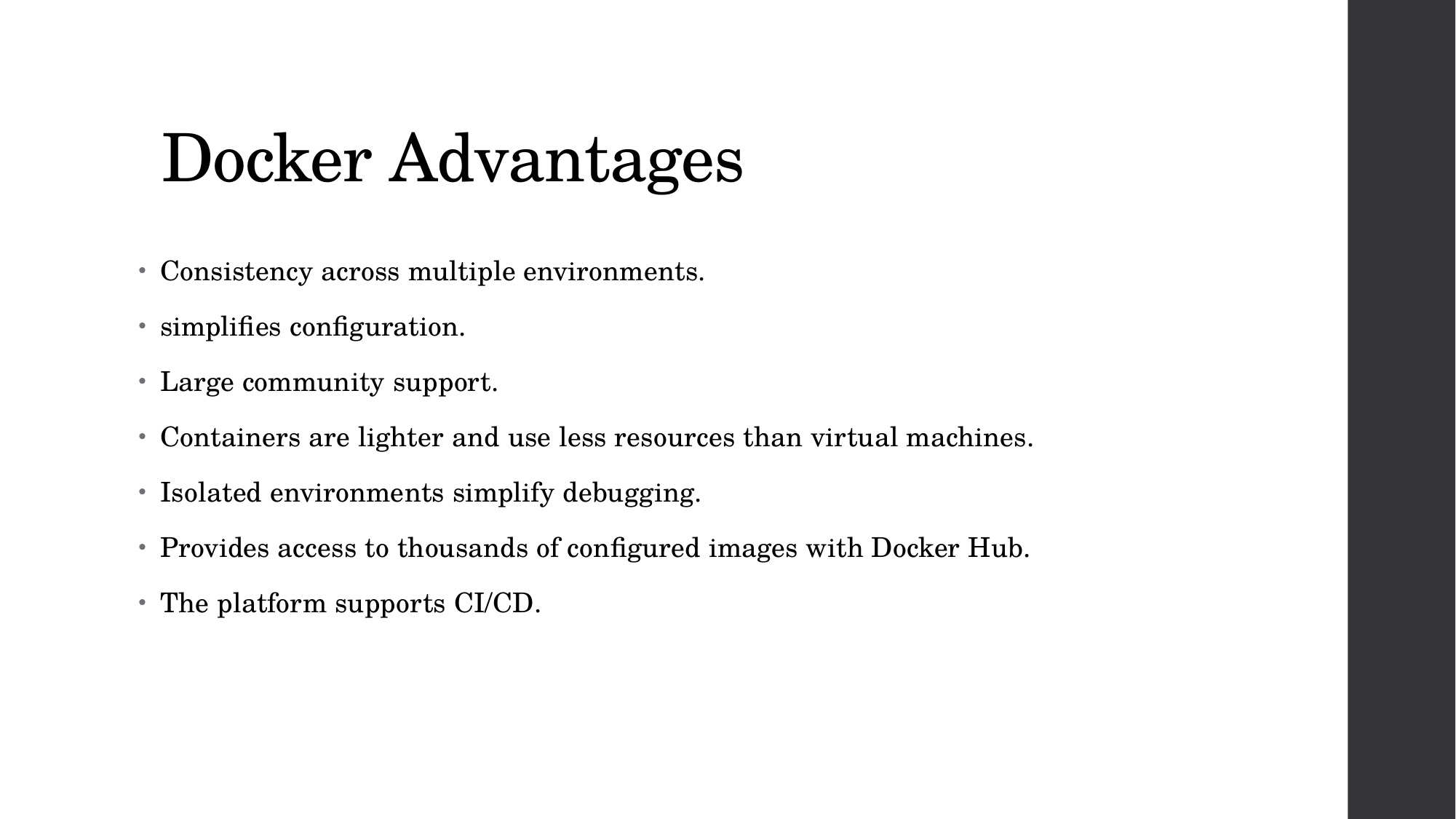

# Docker Advantages
Consistency across multiple environments.
simplifies configuration.
Large community support.
Containers are lighter and use less resources than virtual machines.
Isolated environments simplify debugging.
Provides access to thousands of configured images with Docker Hub.
The platform supports CI/CD.